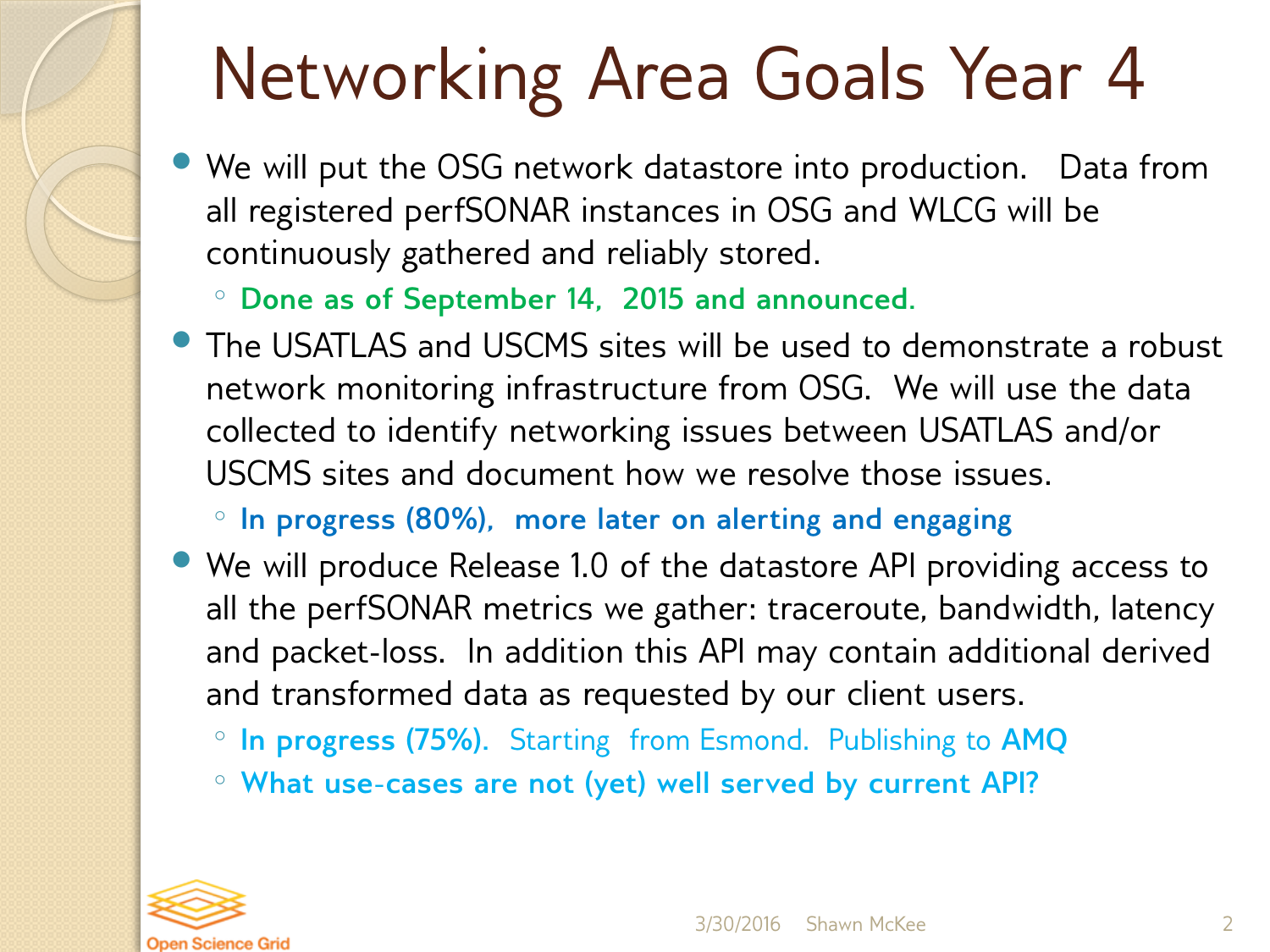

# Networking Area Goals Year 4
We will put the OSG network datastore into production.   Data from all registered perfSONAR instances in OSG and WLCG will be continuously gathered and reliably stored.
Done as of September 14,  2015 and announced.
The USATLAS and USCMS sites will be used to demonstrate a robust network monitoring infrastructure from OSG.  We will use the data collected to identify networking issues between USATLAS and/or USCMS sites and document how we resolve those issues.
In progress (80%),  more later on alerting and engaging
We will produce Release 1.0 of the datastore API providing access to all the perfSONAR metrics we gather: traceroute, bandwidth, latency and packet-loss.  In addition this API may contain additional derived and transformed data as requested by our client users.
In progress (75%).  Starting  from Esmond.  Publishing to AMQ
What use-cases are not (yet) well served by current API?

3/30/2016
Shawn McKee
2